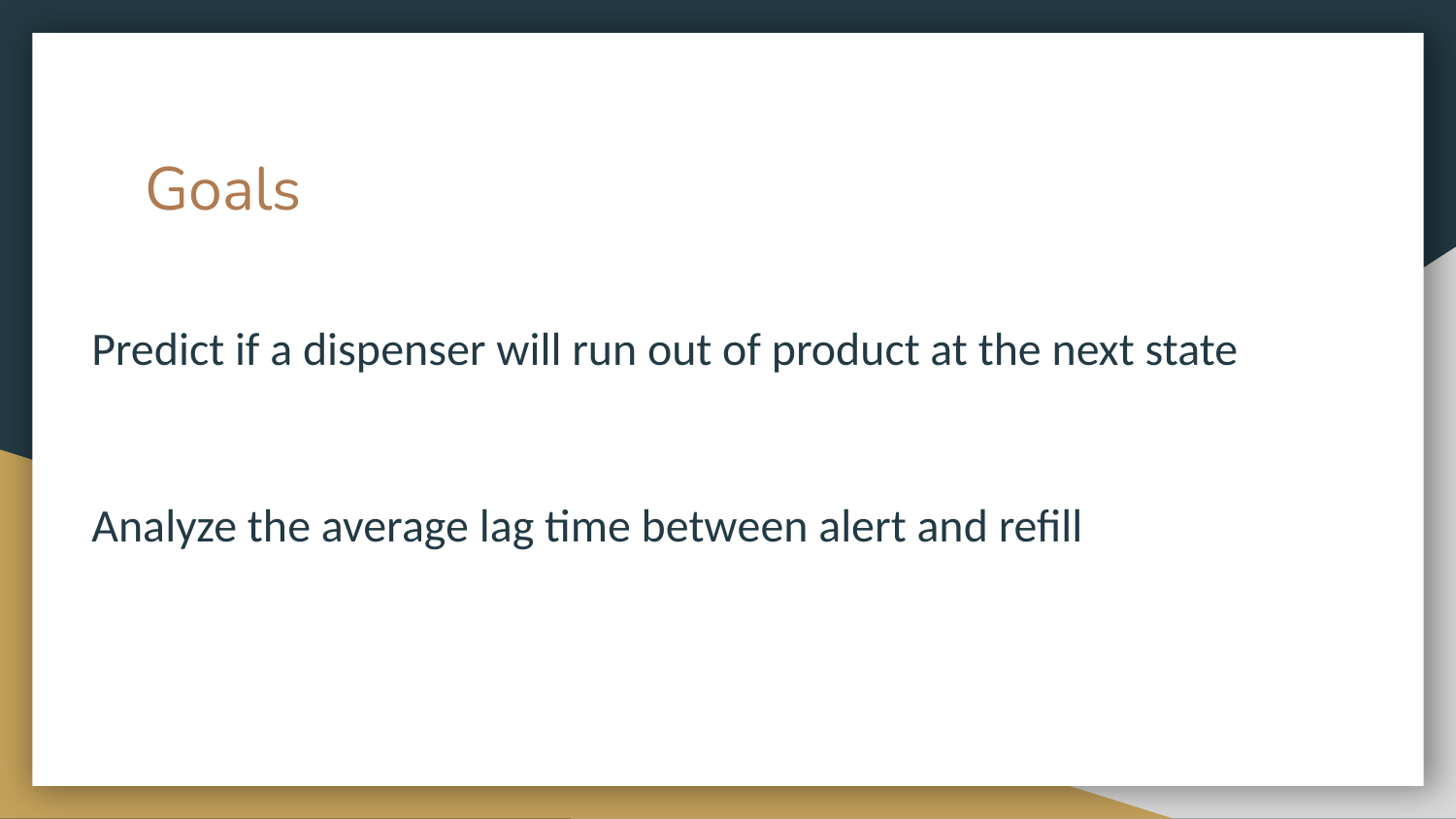

# Goals

Predict if a dispenser will run out of product at the next state

Analyze the average lag time between alert and refill